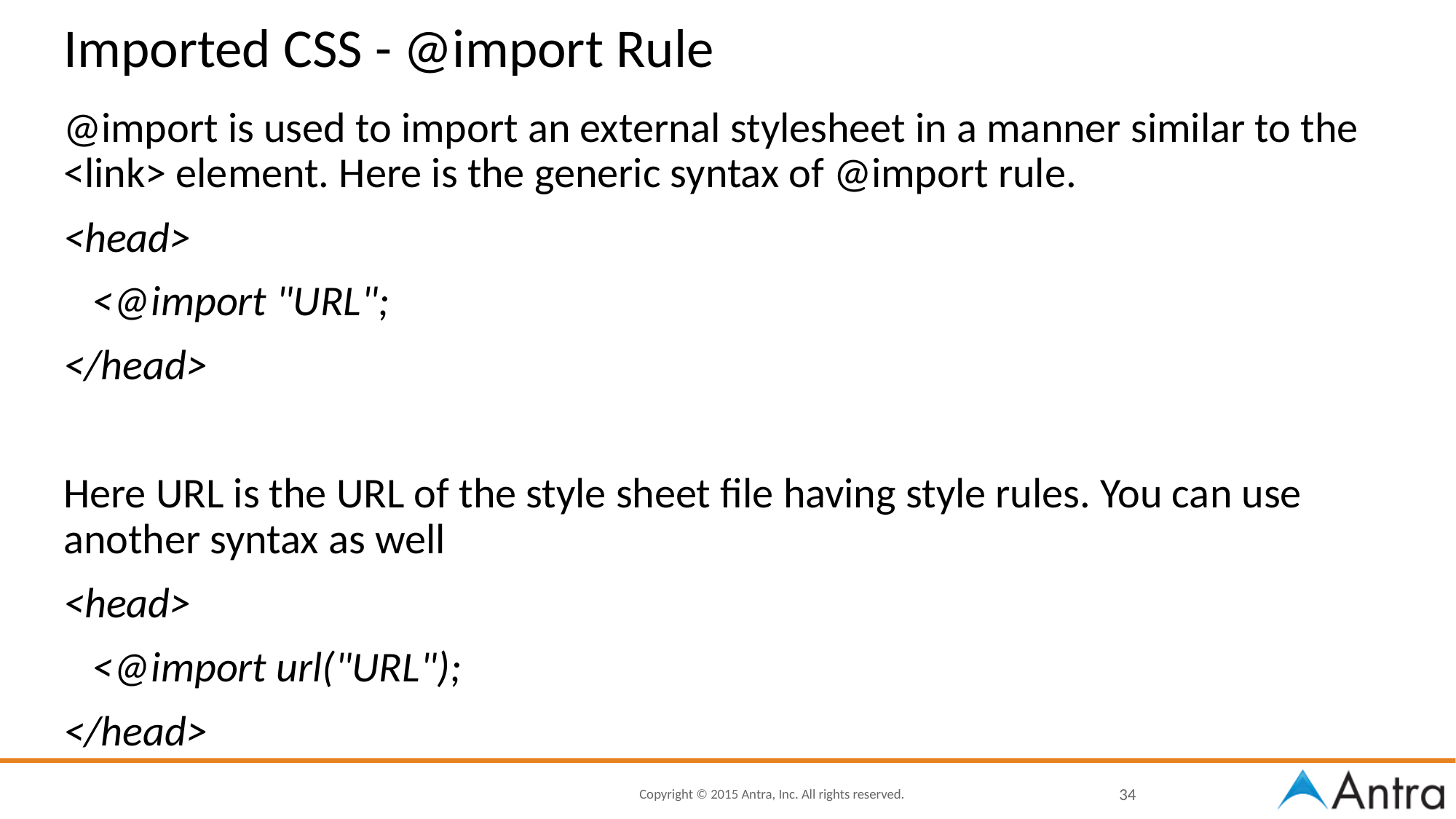

# Imported CSS - @import Rule
@import is used to import an external stylesheet in a manner similar to the <link> element. Here is the generic syntax of @import rule.
<head>
   <@import "URL";
</head>

Here URL is the URL of the style sheet file having style rules. You can use another syntax as well
<head>
   <@import url("URL");
</head>
34